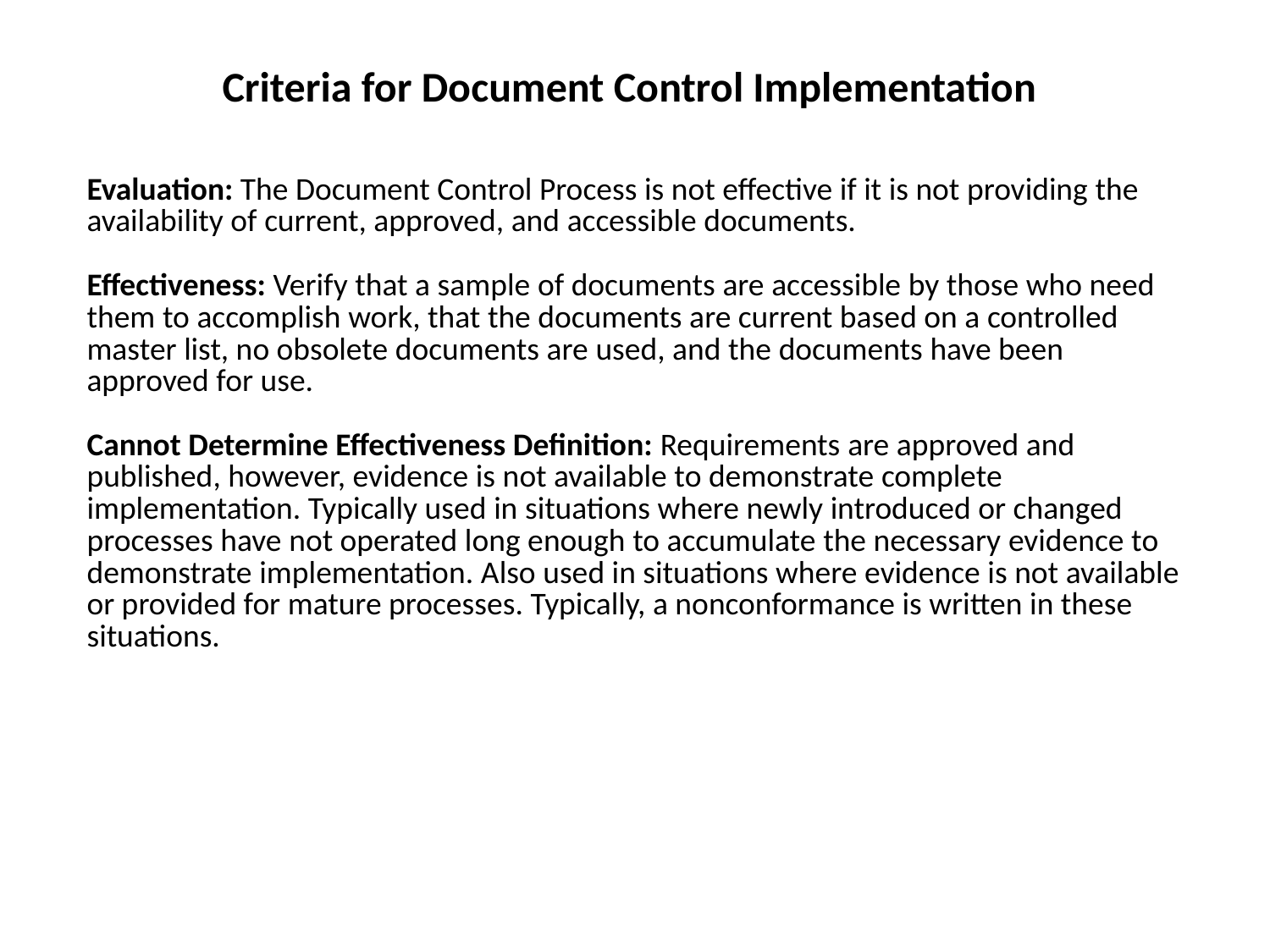

| Criteria for Document Control Implementation Evaluation: The Document Control Process is not effective if it is not providing the availability of current, approved, and accessible documents. Effectiveness: Verify that a sample of documents are accessible by those who need them to accomplish work, that the documents are current based on a controlled master list, no obsolete documents are used, and the documents have been approved for use. Cannot Determine Effectiveness Definition: Requirements are approved and published, however, evidence is not available to demonstrate complete implementation. Typically used in situations where newly introduced or changed processes have not operated long enough to accumulate the necessary evidence to demonstrate implementation. Also used in situations where evidence is not available or provided for mature processes. Typically, a nonconformance is written in these situations. |
| --- |